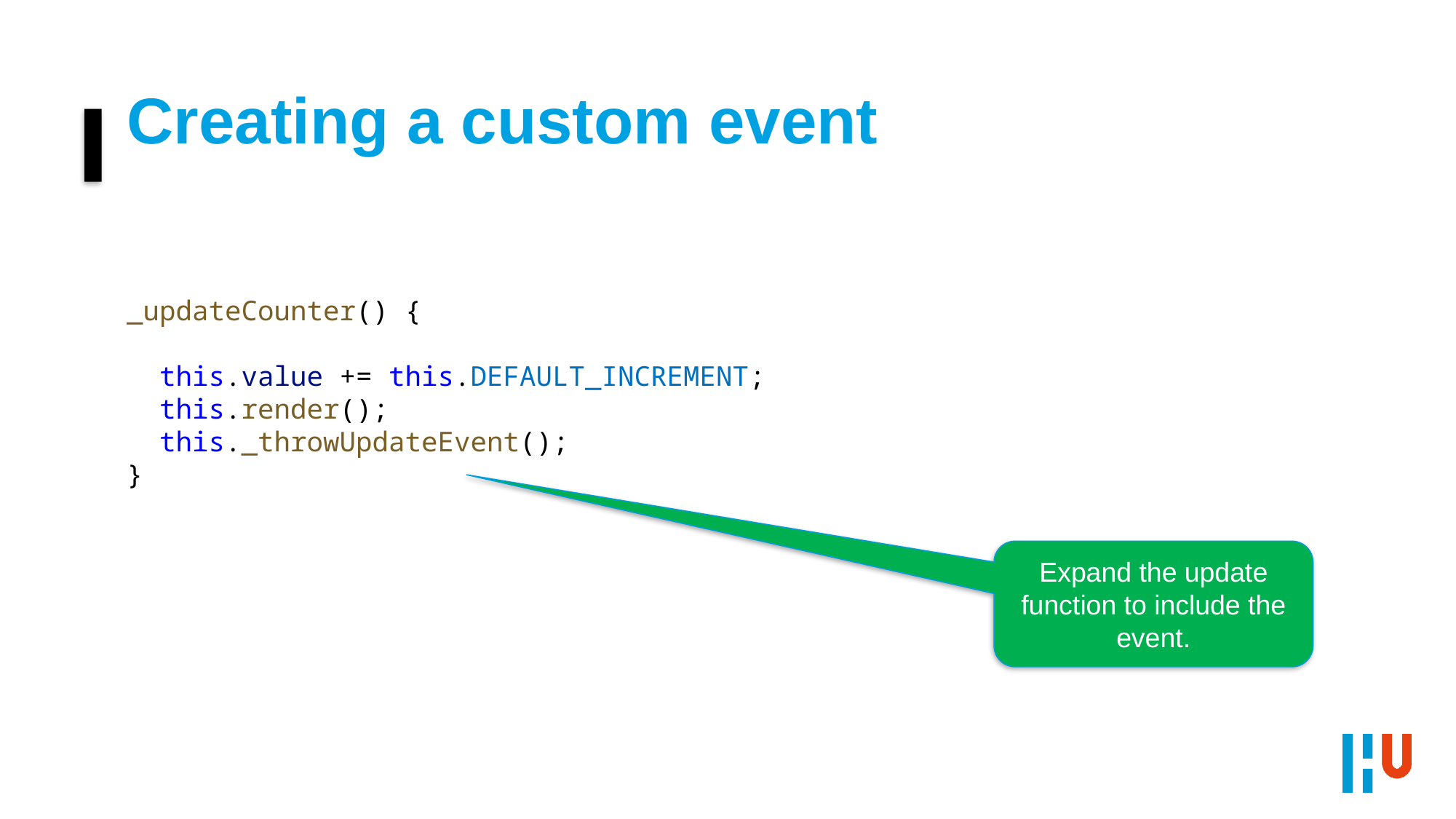

# Creating a custom event
_updateCounter() {

  this.value += this.DEFAULT_INCREMENT;
  this.render();
  this._throwUpdateEvent();
}
Expand the update function to include the event.